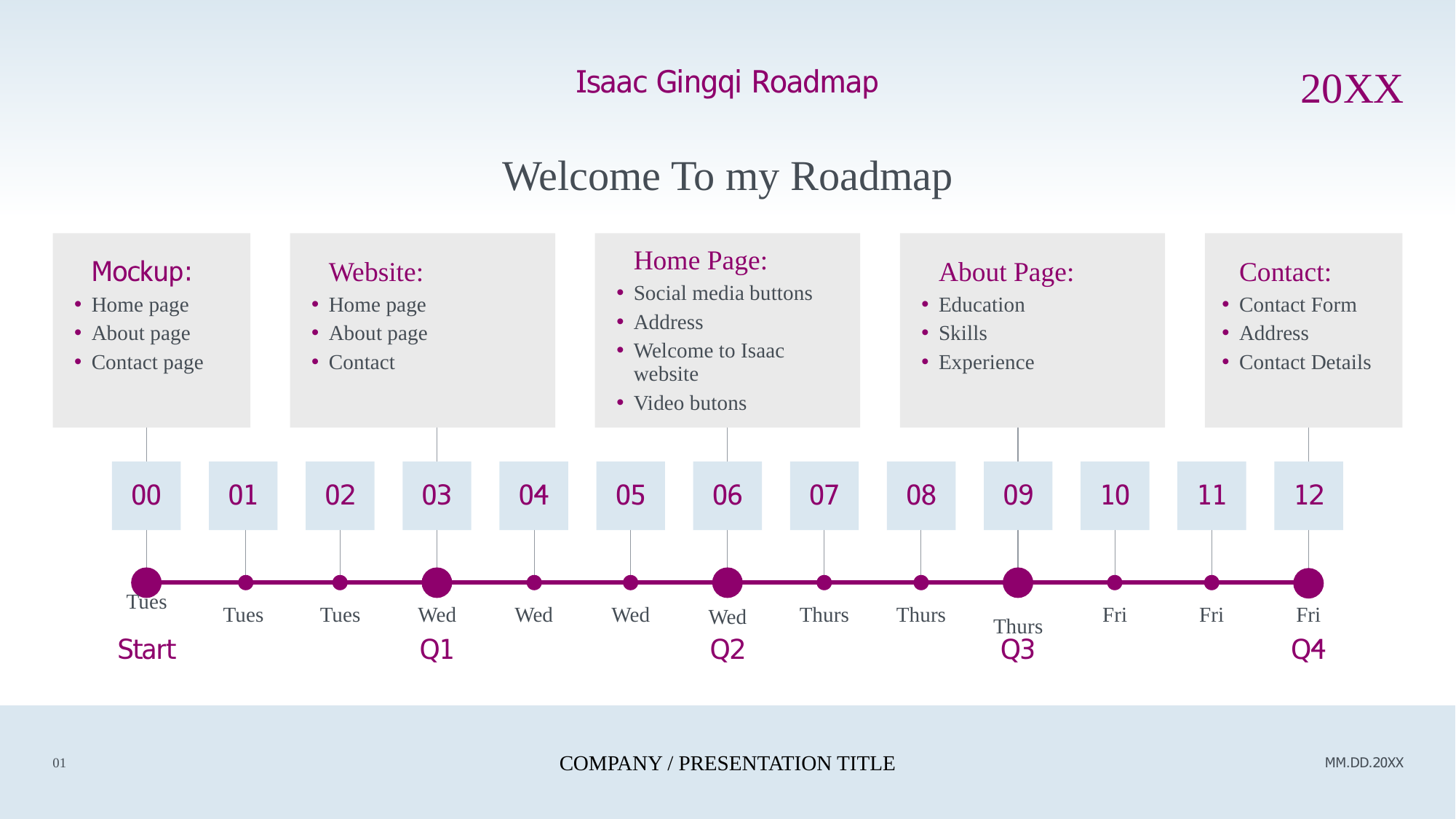

20XX
# Isaac Gingqi Roadmap
Welcome To my Roadmap
Mockup:
Home page
About page
Contact page

Website:
Home page
About page
Contact

Home Page:
Social media buttons
Address
Welcome to Isaac website
Video butons
About Page:
Education
Skills
Experience

Contact:
Contact Form
Address
Contact Details

00
01
02
03
04
05
06
07
08
09
10
11
12
Tues
Tues
Tues
Wed
Wed
Wed
Thurs
Thurs
Fri
Fri
Fri
Wed
Thurs
Start
Q1
Q2
Q3
Q4
01
COMPANY / PRESENTATION TITLE
MM.DD.20XX